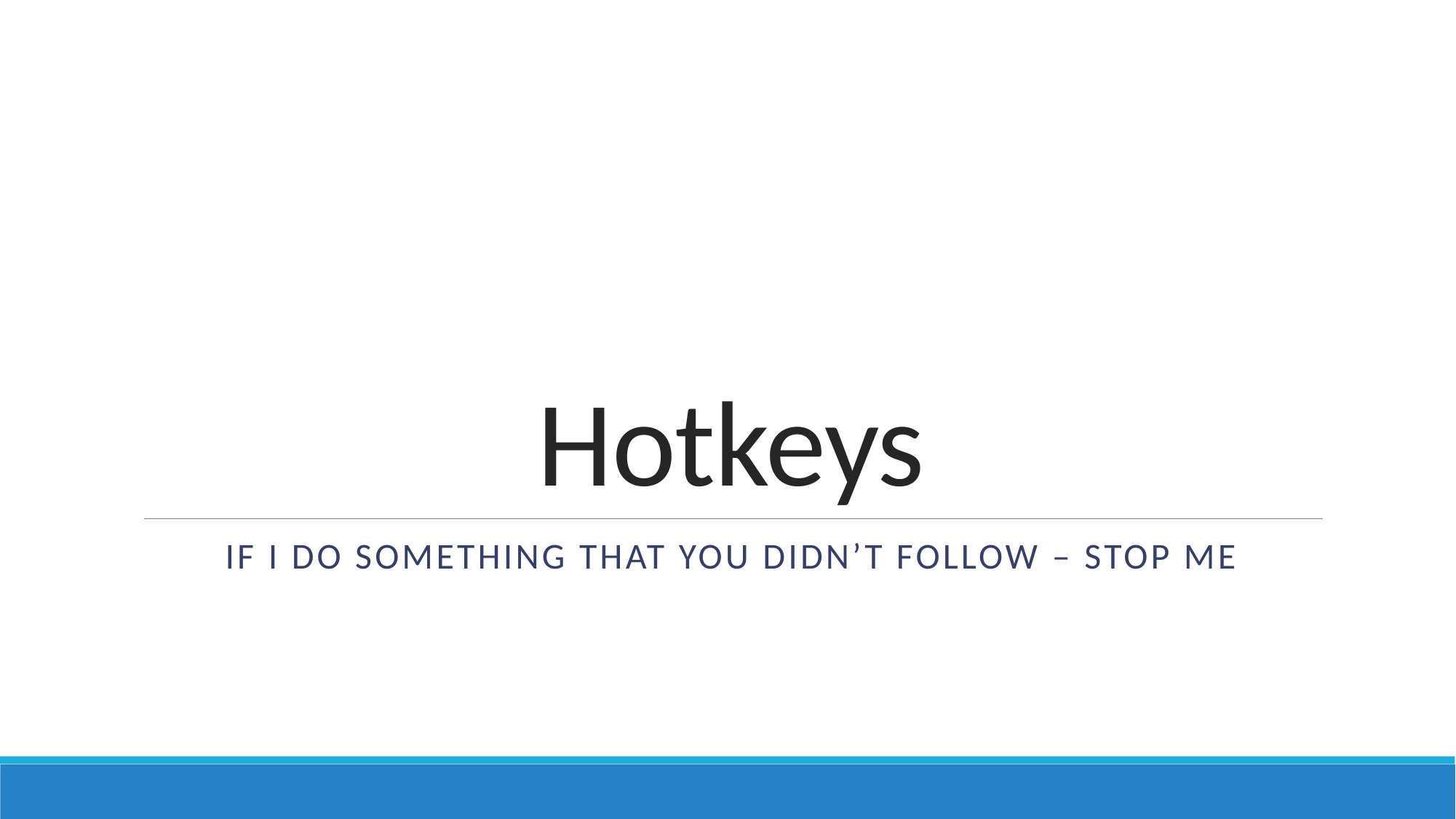

# Hotkeys
If I do something that you didn’t follow – stop me